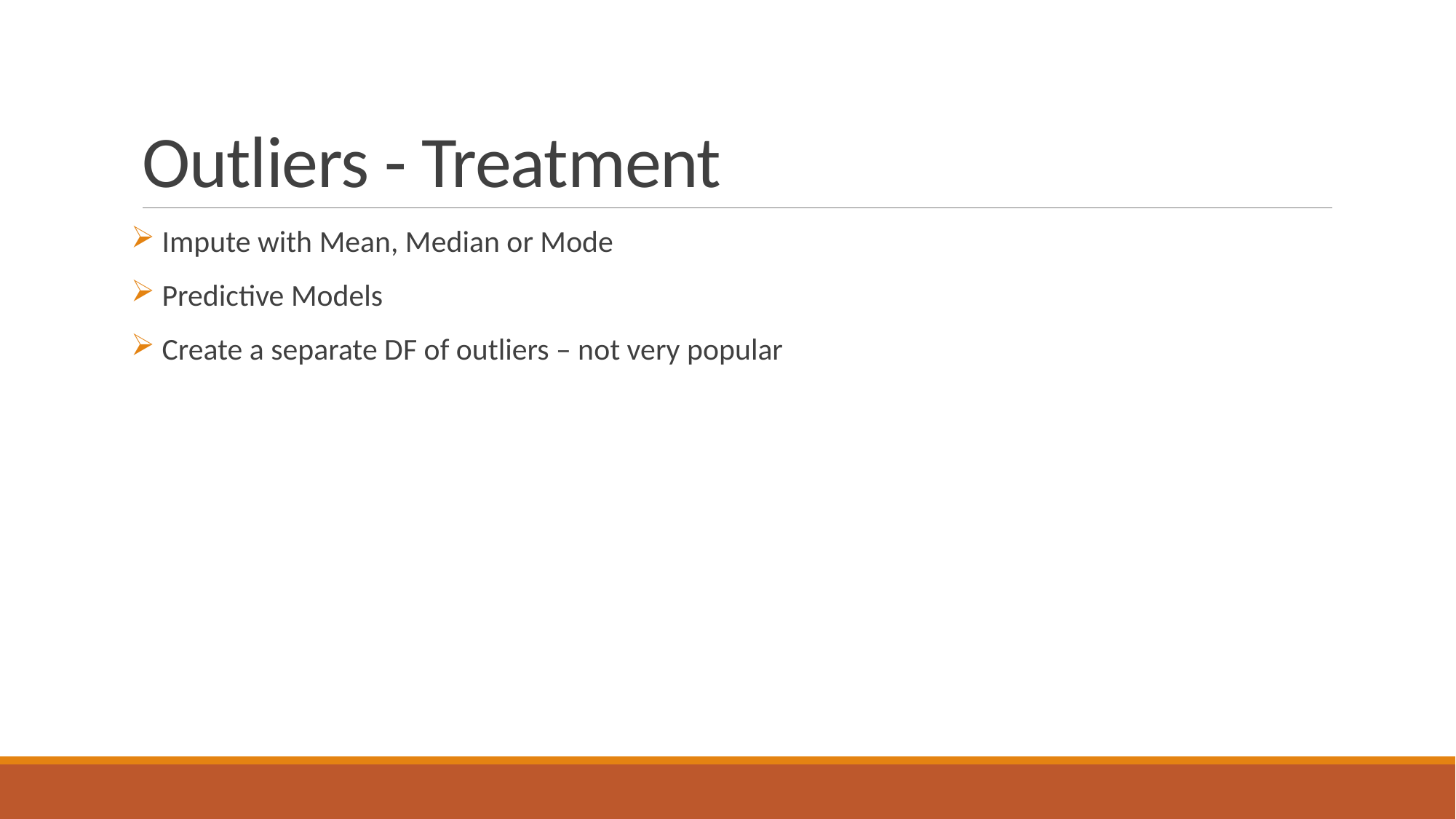

# Outliers - Treatment
 Impute with Mean, Median or Mode
 Predictive Models
 Create a separate DF of outliers – not very popular